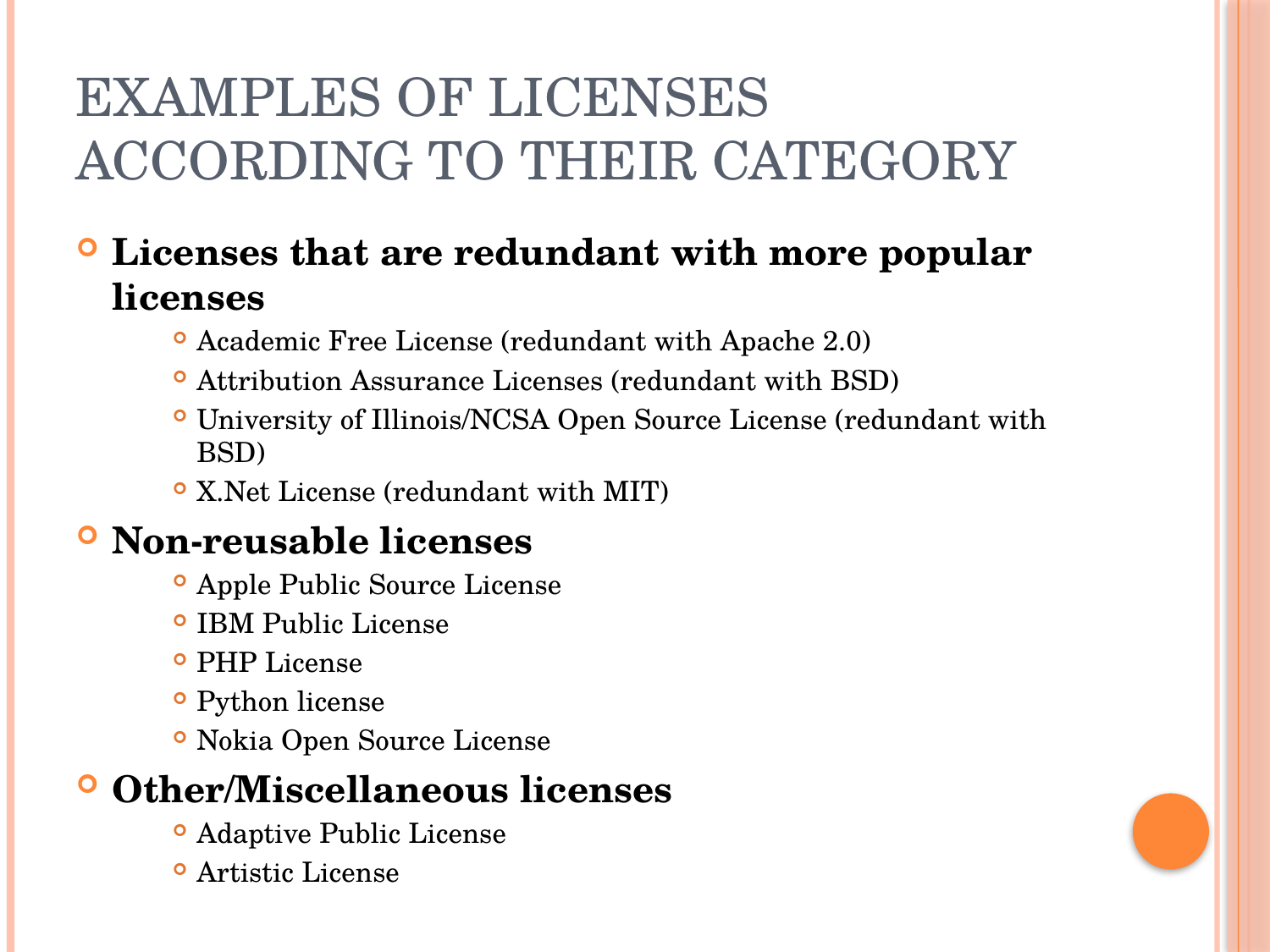

# Examples Of Licenses According To Their Category
Licenses that are redundant with more popular licenses
Academic Free License (redundant with Apache 2.0)
Attribution Assurance Licenses (redundant with BSD)
University of Illinois/NCSA Open Source License (redundant with BSD)
X.Net License (redundant with MIT)
Non-reusable licenses
Apple Public Source License
IBM Public License
PHP License
Python license
Nokia Open Source License
Other/Miscellaneous licenses
Adaptive Public License
Artistic License